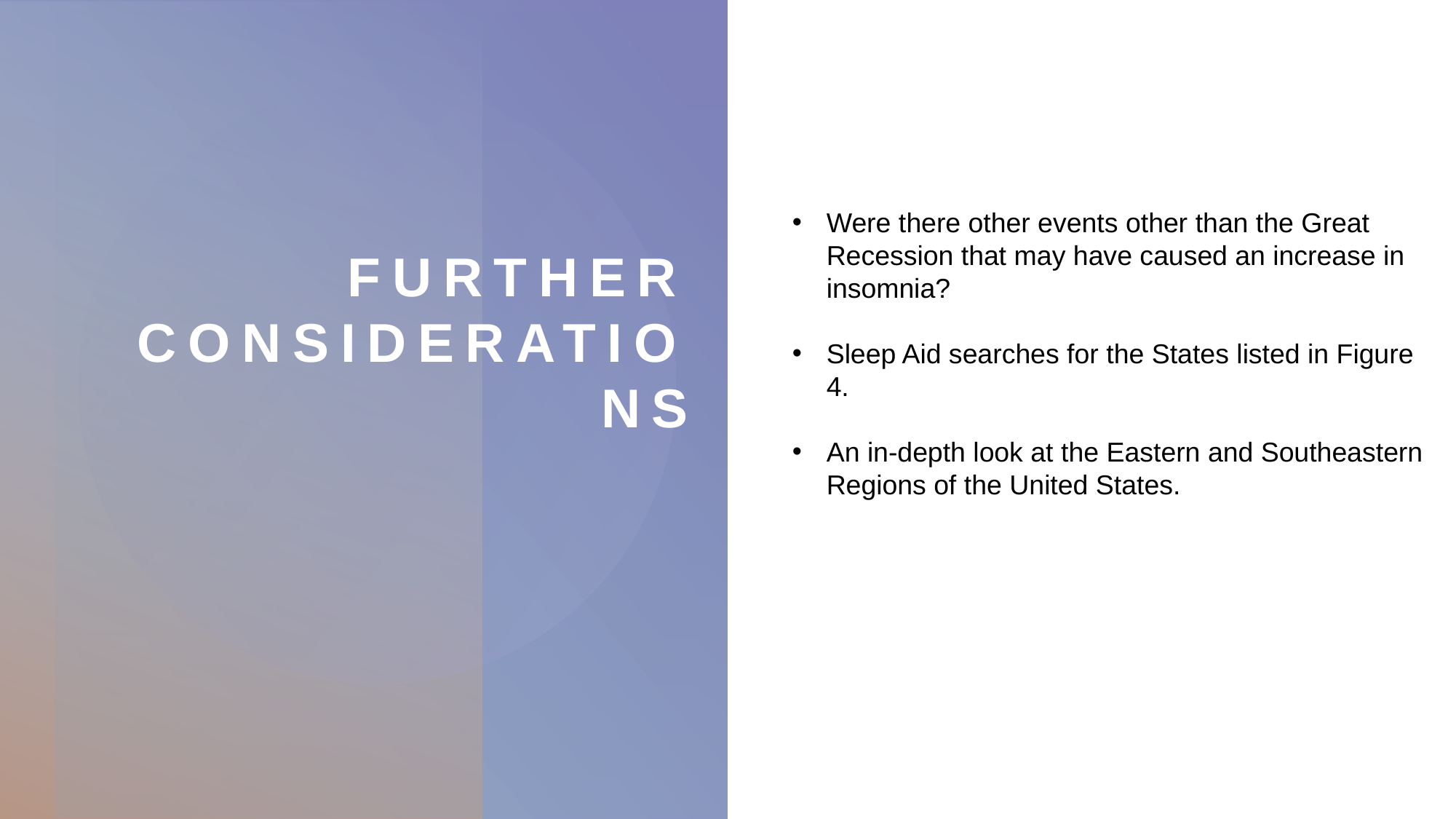

# Further considerations
Were there other events other than the Great Recession that may have caused an increase in insomnia?

Sleep Aid searches for the States listed in Figure 4.

An in-depth look at the Eastern and Southeastern Regions of the United States.